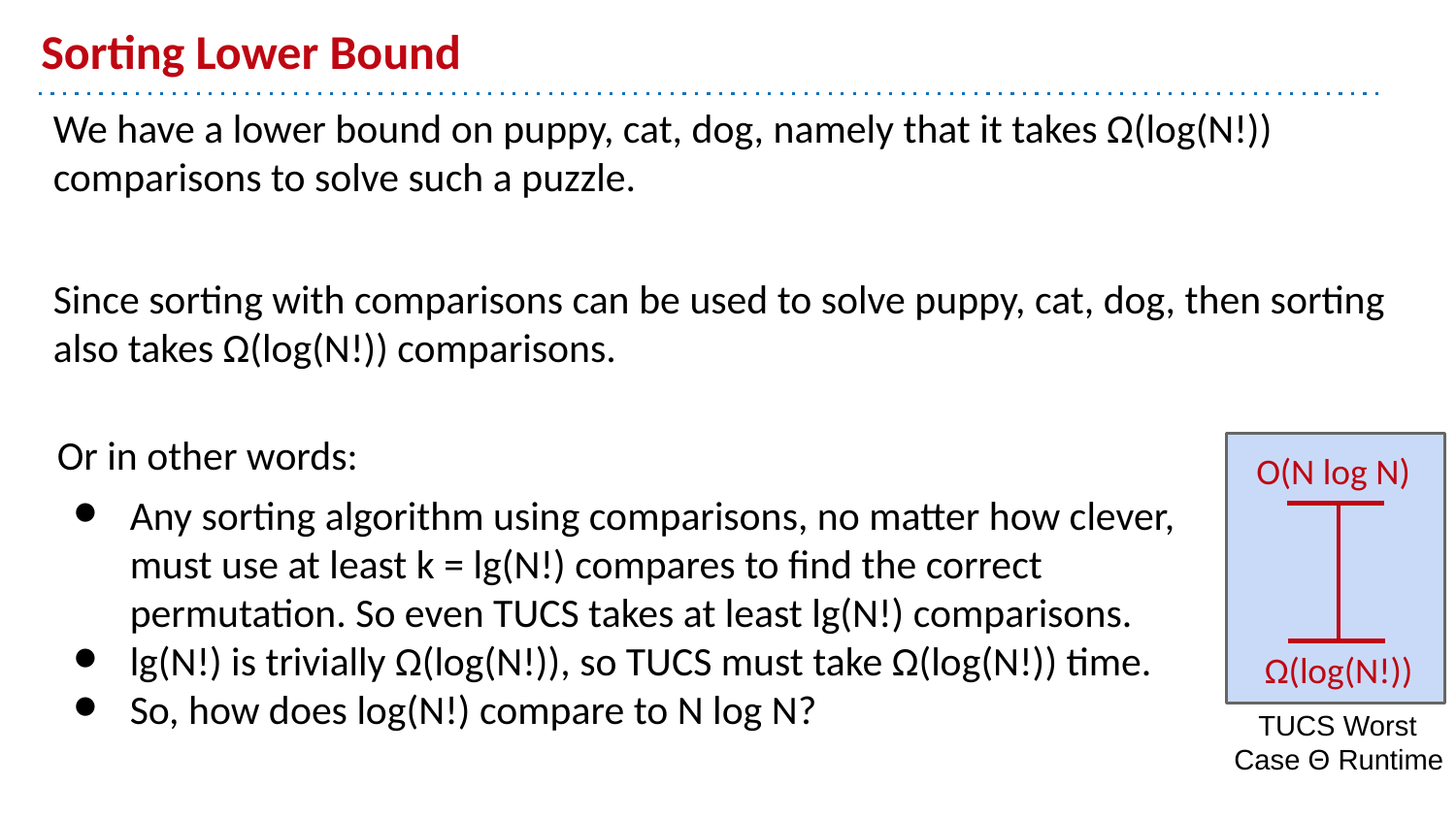

# Sorting Lower Bound
We have a lower bound on puppy, cat, dog, namely that it takes Ω(log(N!)) comparisons to solve such a puzzle.

Since sorting with comparisons can be used to solve puppy, cat, dog, then sorting also takes Ω(log(N!)) comparisons.
Or in other words:
Any sorting algorithm using comparisons, no matter how clever, must use at least k = lg(N!) compares to find the correct permutation. So even TUCS takes at least lg(N!) comparisons.
lg(N!) is trivially Ω(log(N!)), so TUCS must take Ω(log(N!)) time.
So, how does log(N!) compare to N log N?
O(N log N)

Ω(log(N!))
TUCS Worst
 Case Θ Runtime